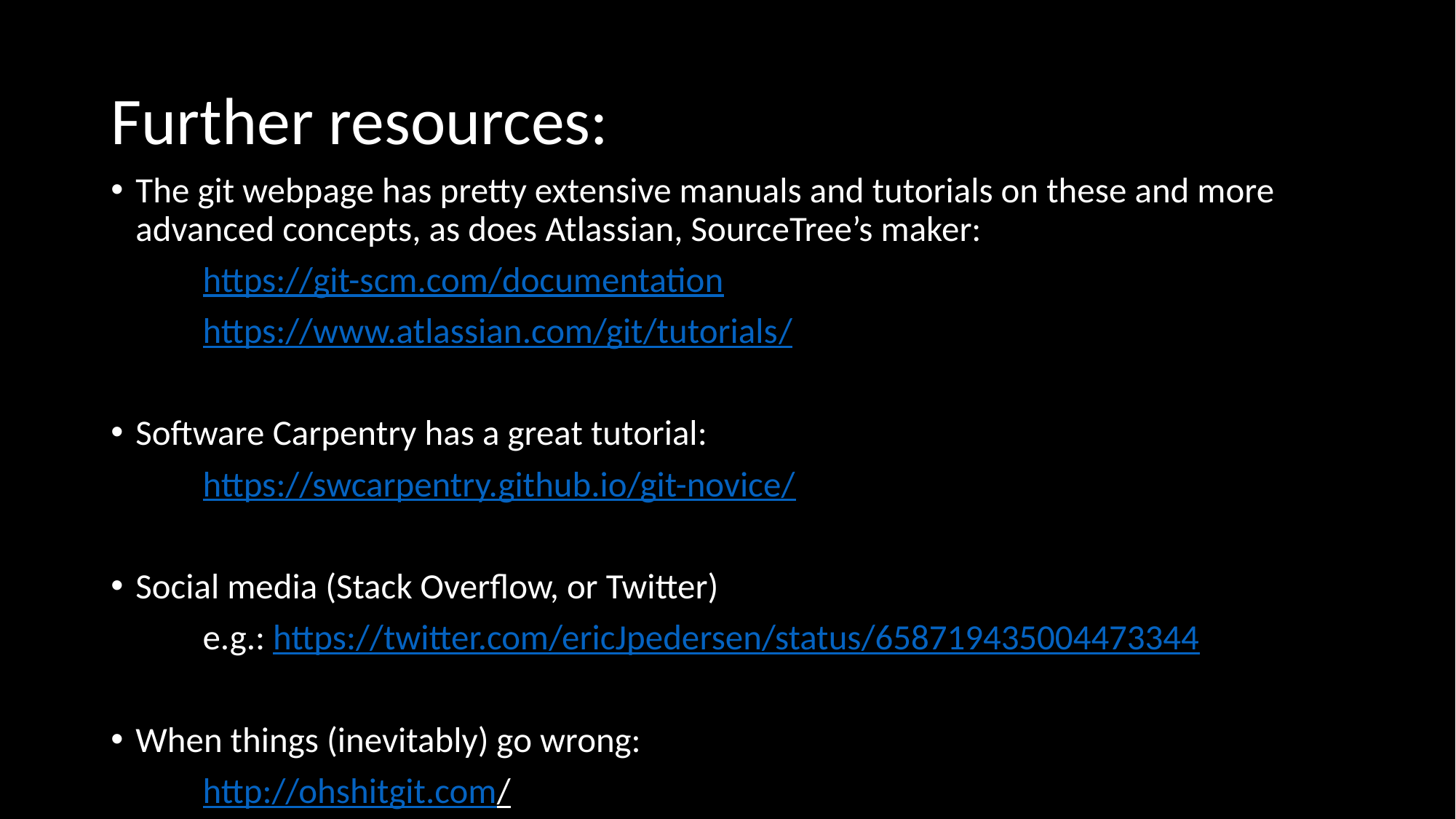

# Further resources:
The git webpage has pretty extensive manuals and tutorials on these and more advanced concepts, as does Atlassian, SourceTree’s maker:
	https://git-scm.com/documentation
	https://www.atlassian.com/git/tutorials/

Software Carpentry has a great tutorial:
	https://swcarpentry.github.io/git-novice/

Social media (Stack Overflow, or Twitter)
	e.g.: https://twitter.com/ericJpedersen/status/658719435004473344

When things (inevitably) go wrong:
	http://ohshitgit.com/